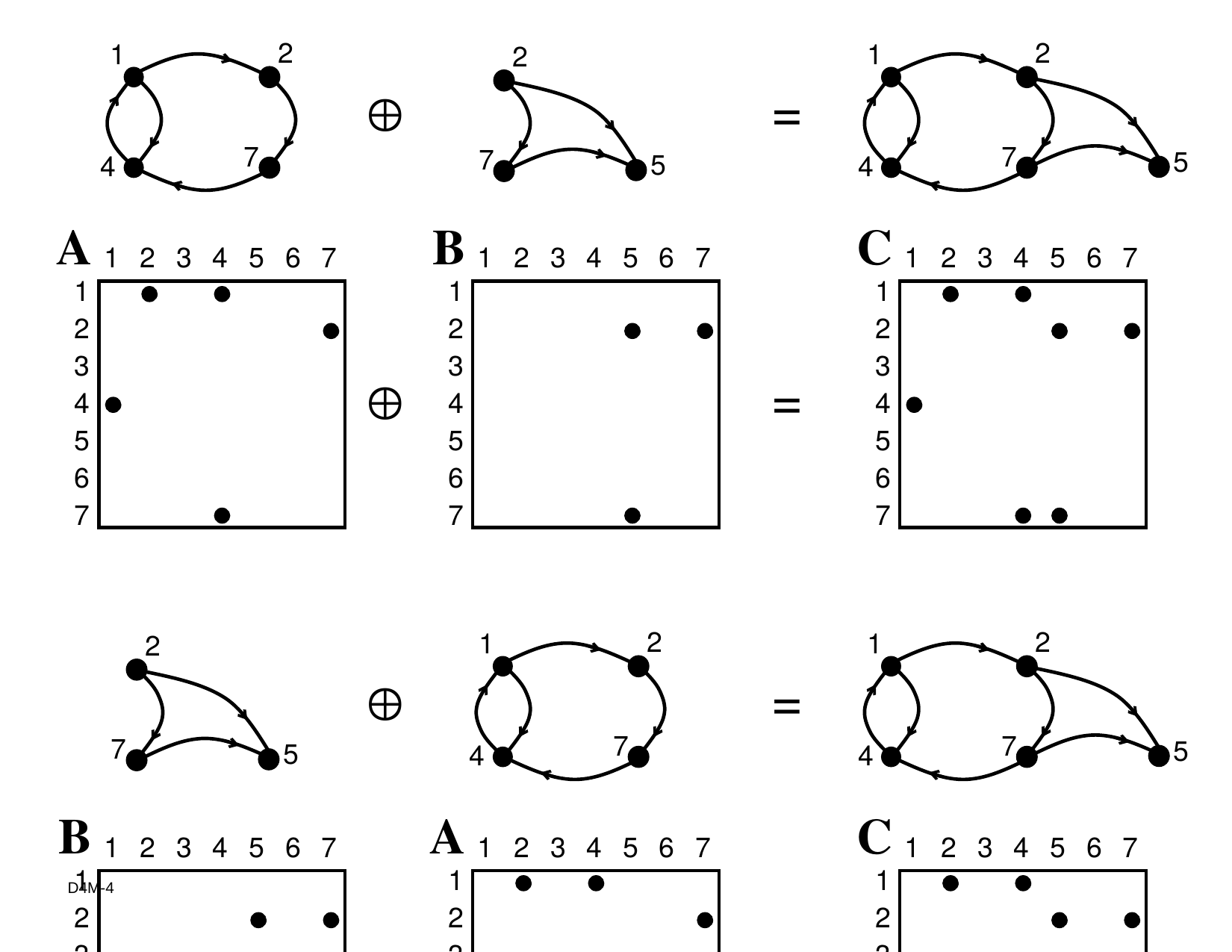

2
1

7

4

2
1

7

5

4

2

7

5

⊕
=
A
1
2
3
4
5
6
7
1
2
3
4
5
6
7

B
1
2
3
4
5
6
7
1
2
3
4
5
6
7

C
1
2
3
4
5
6
7
1
2
3
4
5
6
7

⊕
=
2
1

7

4

2
1

7

5

4

2

7

5

⊕
=
B
1
2
3
4
5
6
7
1
2
3
4
5
6
7

A
1
2
3
4
5
6
7
1
2
3
4
5
6
7

C
1
2
3
4
5
6
7
1
2
3
4
5
6
7

⊕
=